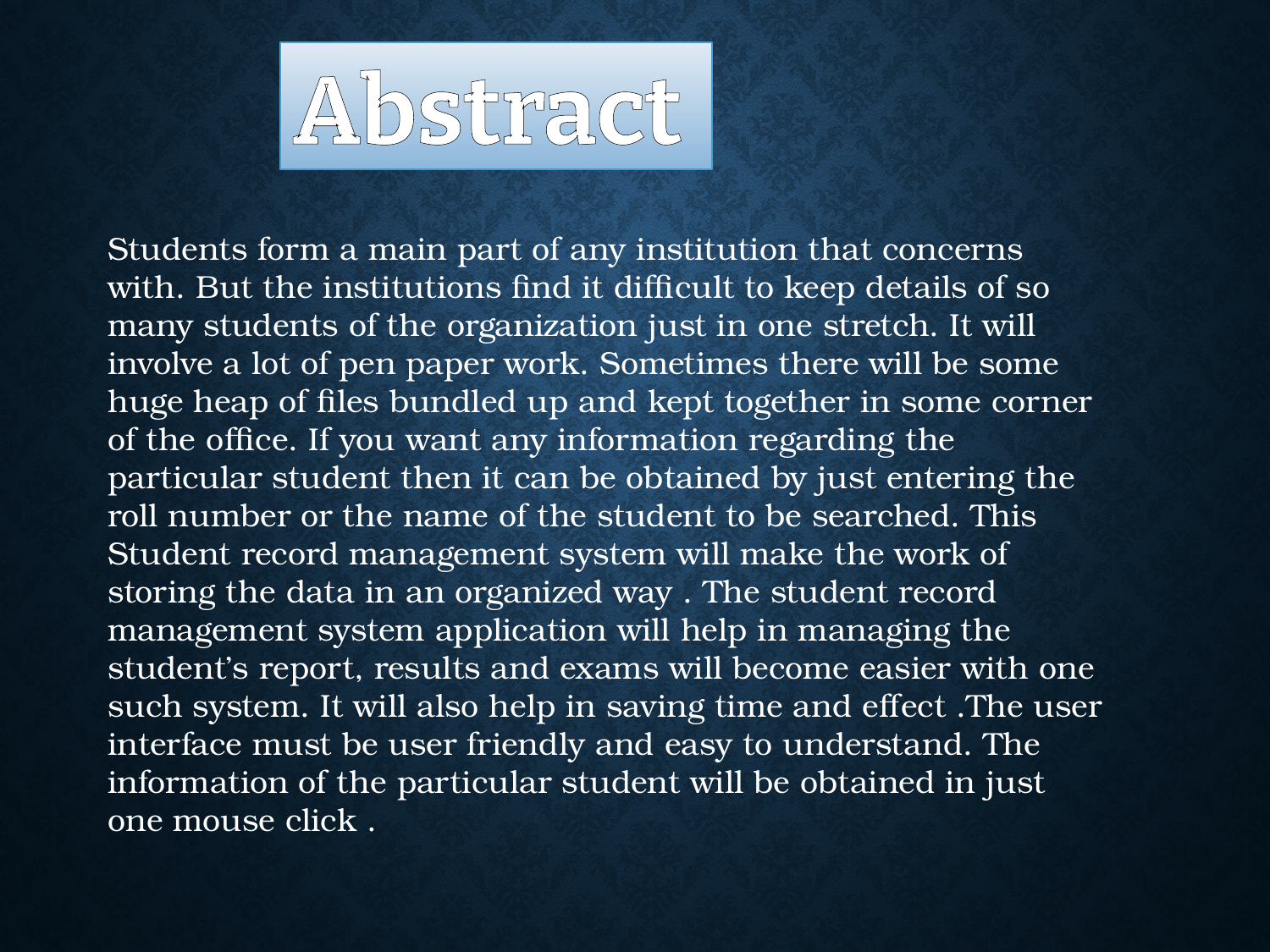

Abstract
Students form a main part of any institution that concerns with. But the institutions find it difficult to keep details of so many students of the organization just in one stretch. It will involve a lot of pen paper work. Sometimes there will be some huge heap of files bundled up and kept together in some corner of the office. If you want any information regarding the particular student then it can be obtained by just entering the roll number or the name of the student to be searched. This Student record management system will make the work of storing the data in an organized way . The student record management system application will help in managing the student’s report, results and exams will become easier with one such system. It will also help in saving time and effect .The user interface must be user friendly and easy to understand. The information of the particular student will be obtained in just one mouse click .